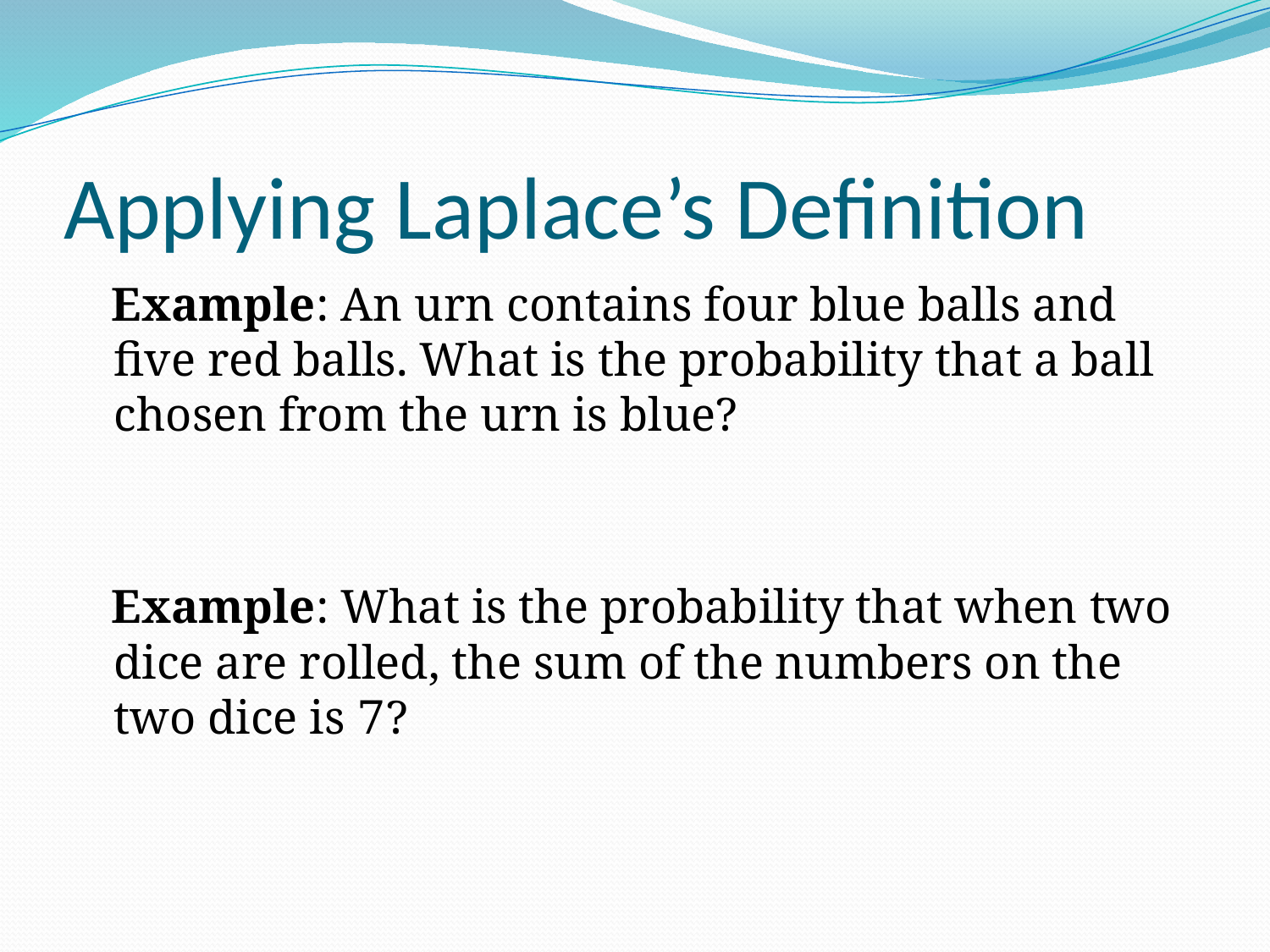

# Applying Laplace’s Definition
   Example: An urn contains four blue balls and five red balls. What is the probability that a ball chosen from the urn is blue?

   Example: What is the probability that when two dice are rolled, the sum of the numbers on the two dice is 7?